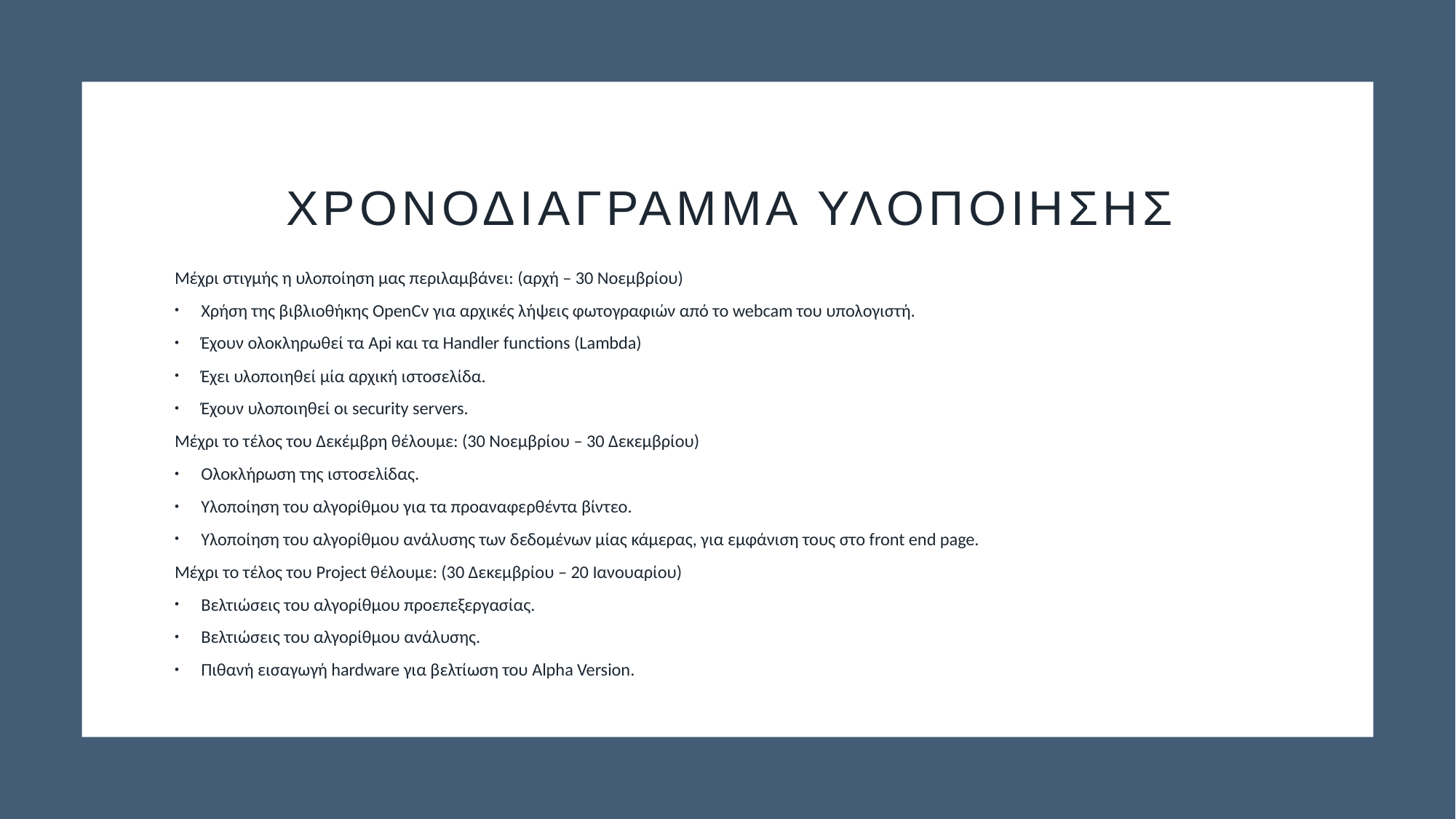

# Xρονοδιαγραμμα υλοποιησησ
Μέχρι στιγμής η υλοποίηση μας περιλαμβάνει: (αρχή – 30 Νοεμβρίου)
Χρήση της βιβλιοθήκης OpenCv για αρχικές λήψεις φωτογραφιών από το webcam του υπολογιστή.
Έχουν ολοκληρωθεί τα Api και τα Handler functions (Lambda)
Έχει υλοποιηθεί μία αρχική ιστοσελίδα.
Έχουν υλοποιηθεί οι security servers.
Μέχρι το τέλος του Δεκέμβρη θέλουμε: (30 Νοεμβρίου – 30 Δεκεμβρίου)
Ολοκλήρωση της ιστοσελίδας.
Υλοποίηση του αλγορίθμου για τα προαναφερθέντα βίντεο.
Υλοποίηση του αλγορίθμου ανάλυσης των δεδομένων μίας κάμερας, για εμφάνιση τους στο front end page.
Μέχρι το τέλος του Project θέλουμε: (30 Δεκεμβρίου – 20 Ιανουαρίου)
Βελτιώσεις του αλγορίθμου προεπεξεργασίας.
Βελτιώσεις του αλγορίθμου ανάλυσης.
Πιθανή εισαγωγή hardware για βελτίωση του Alpha Version.